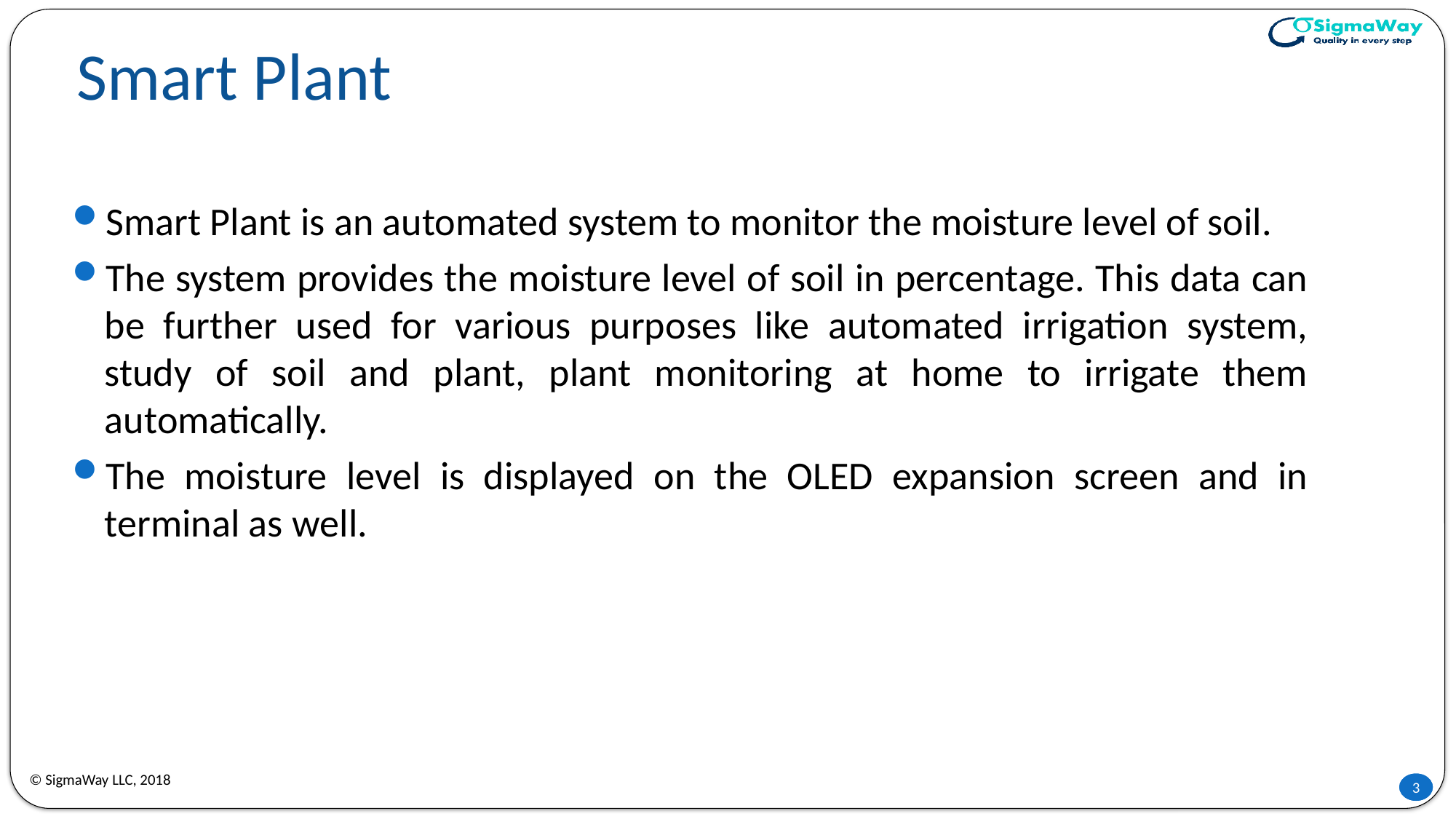

# Smart Plant
Smart Plant is an automated system to monitor the moisture level of soil.
The system provides the moisture level of soil in percentage. This data can be further used for various purposes like automated irrigation system, study of soil and plant, plant monitoring at home to irrigate them automatically.
The moisture level is displayed on the OLED expansion screen and in terminal as well.
© SigmaWay LLC, 2018